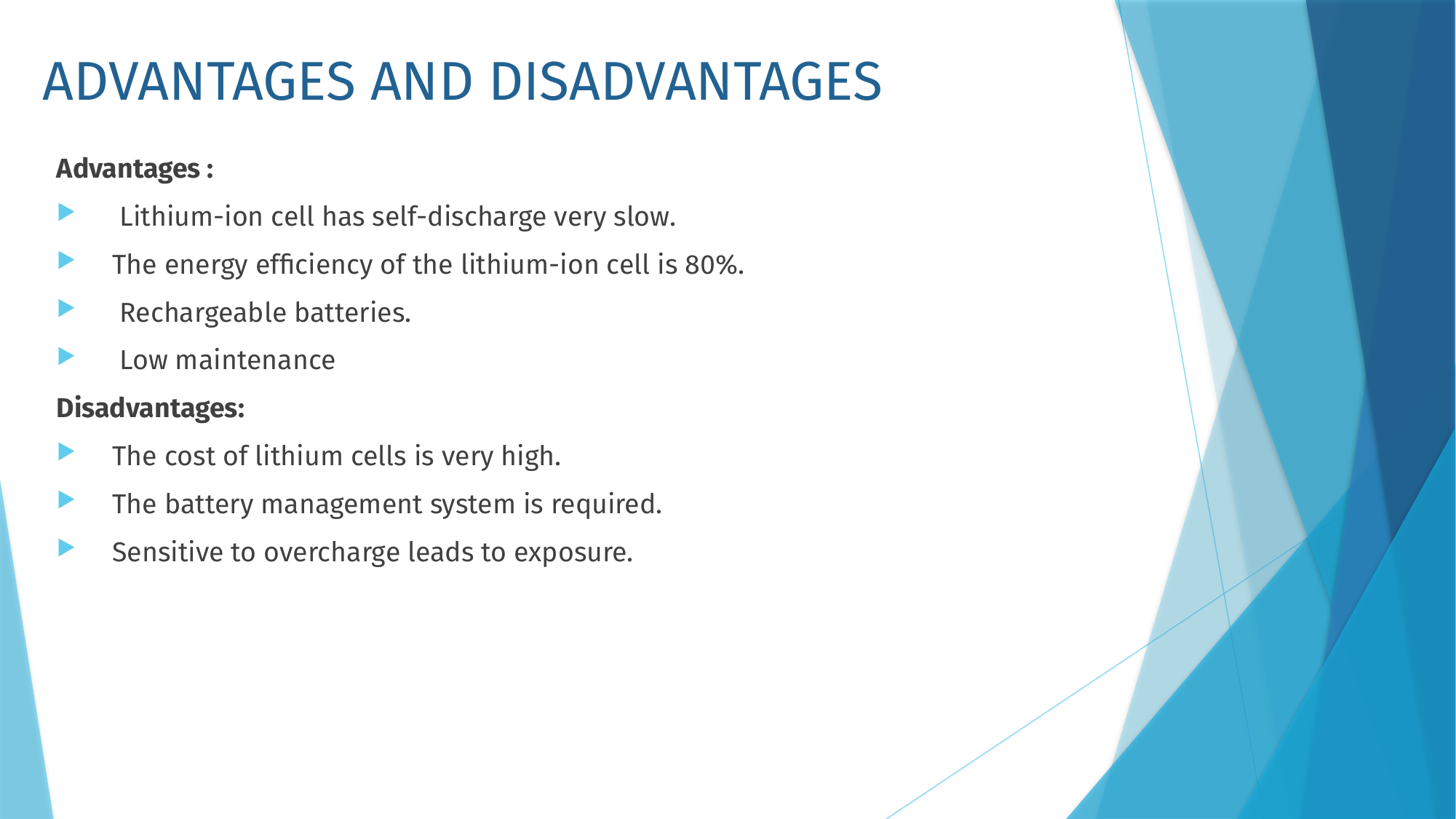

# ADVANTAGES AND DISADVANTAGES
Advantages :
   Lithium-ion cell has self-discharge very slow.
  The energy efficiency of the lithium-ion cell is 80%.
   Rechargeable batteries.
   Low maintenance
Disadvantages:
  The cost of lithium cells is very high.
  The battery management system is required.
  Sensitive to overcharge leads to exposure.